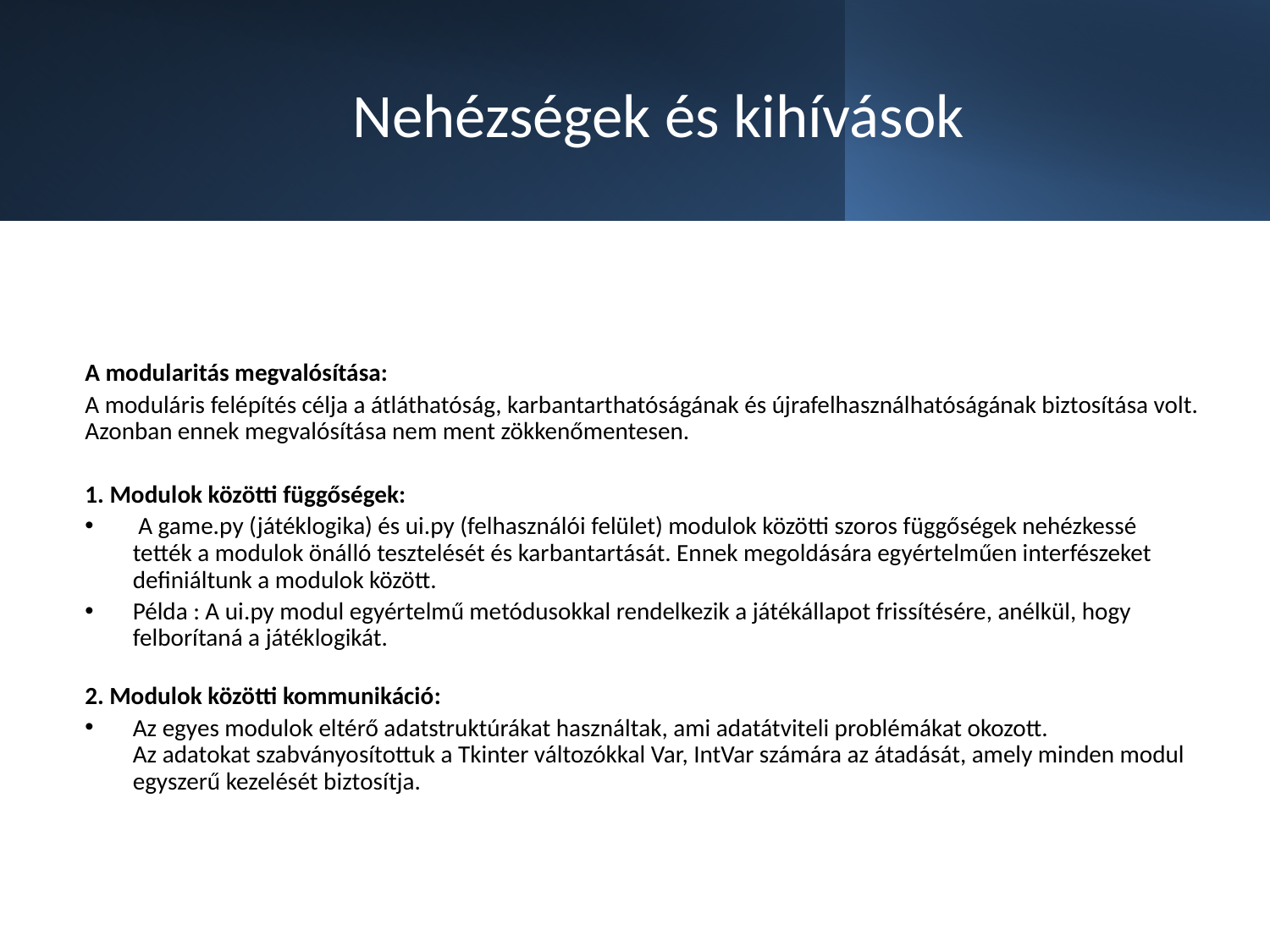

# Nehézségek és kihívások
A modularitás megvalósítása:
A moduláris felépítés célja a átláthatóság, karbantarthatóságának és újrafelhasználhatóságának biztosítása volt. Azonban ennek megvalósítása nem ment zökkenőmentesen.

1. Modulok közötti függőségek:
 A game.py (játéklogika) és ui.py (felhasználói felület) modulok közötti szoros függőségek nehézkessé tették a modulok önálló tesztelését és karbantartását. Ennek megoldására egyértelműen interfészeket definiáltunk a modulok között.
Példa : A ui.py modul egyértelmű metódusokkal rendelkezik a játékállapot frissítésére, anélkül, hogy felborítaná a játéklogikát.
2. Modulok közötti kommunikáció:
Az egyes modulok eltérő adatstruktúrákat használtak, ami adatátviteli problémákat okozott.
Az adatokat szabványosítottuk a Tkinter változókkal Var, IntVar számára az átadását, amely minden modul egyszerű kezelését biztosítja.